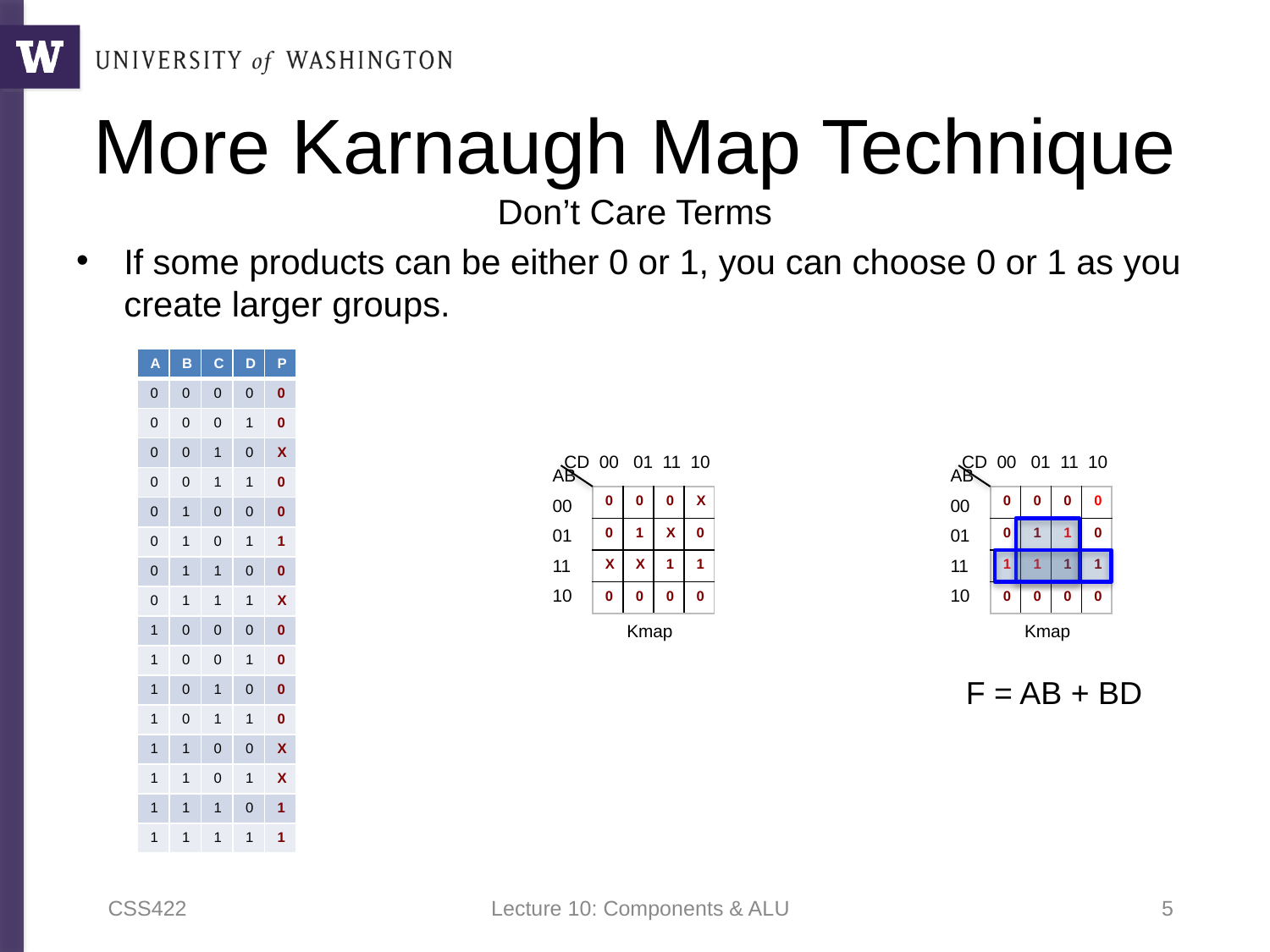

# More Karnaugh Map Technique Don’t Care Terms
If some products can be either 0 or 1, you can choose 0 or 1 as you create larger groups.
| A | B | C | D | P |
| --- | --- | --- | --- | --- |
| 0 | 0 | 0 | 0 | 0 |
| 0 | 0 | 0 | 1 | 0 |
| 0 | 0 | 1 | 0 | X |
| 0 | 0 | 1 | 1 | 0 |
| 0 | 1 | 0 | 0 | 0 |
| 0 | 1 | 0 | 1 | 1 |
| 0 | 1 | 1 | 0 | 0 |
| 0 | 1 | 1 | 1 | X |
| 1 | 0 | 0 | 0 | 0 |
| 1 | 0 | 0 | 1 | 0 |
| 1 | 0 | 1 | 0 | 0 |
| 1 | 0 | 1 | 1 | 0 |
| 1 | 1 | 0 | 0 | X |
| 1 | 1 | 0 | 1 | X |
| 1 | 1 | 1 | 0 | 1 |
| 1 | 1 | 1 | 1 | 1 |
CD  00   01  11  10
CD  00   01  11  10
AB
00
01
11
10
AB
00
01
11
10
| 0 | 0 | 0 | X |
| --- | --- | --- | --- |
| 0 | 1 | X | 0 |
| X | X | 1 | 1 |
| 0 | 0 | 0 | 0 |
| 0 | 0 | 0 | 0 |
| --- | --- | --- | --- |
| 0 | 1 | 1 | 0 |
| 1 | 1 | 1 | 1 |
| 0 | 0 | 0 | 0 |

Kmap
Kmap
F = AB + BD
CSS422
Lecture 10: Components & ALU
5